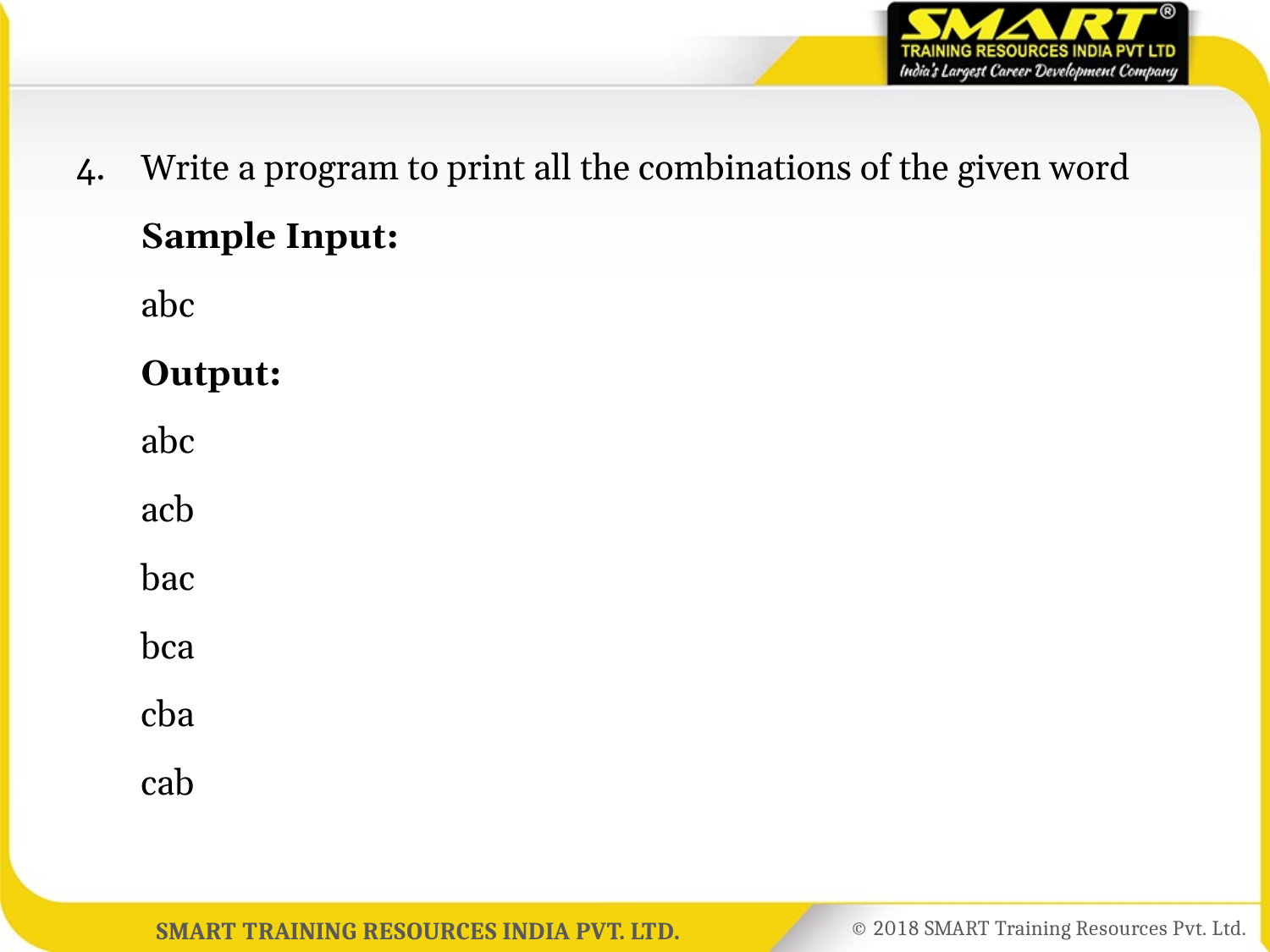

4.	Write a program to print all the combinations of the given word
	Sample Input:
	abc
	Output:
	abc
	acb
	bac
	bca
	cba
	cab